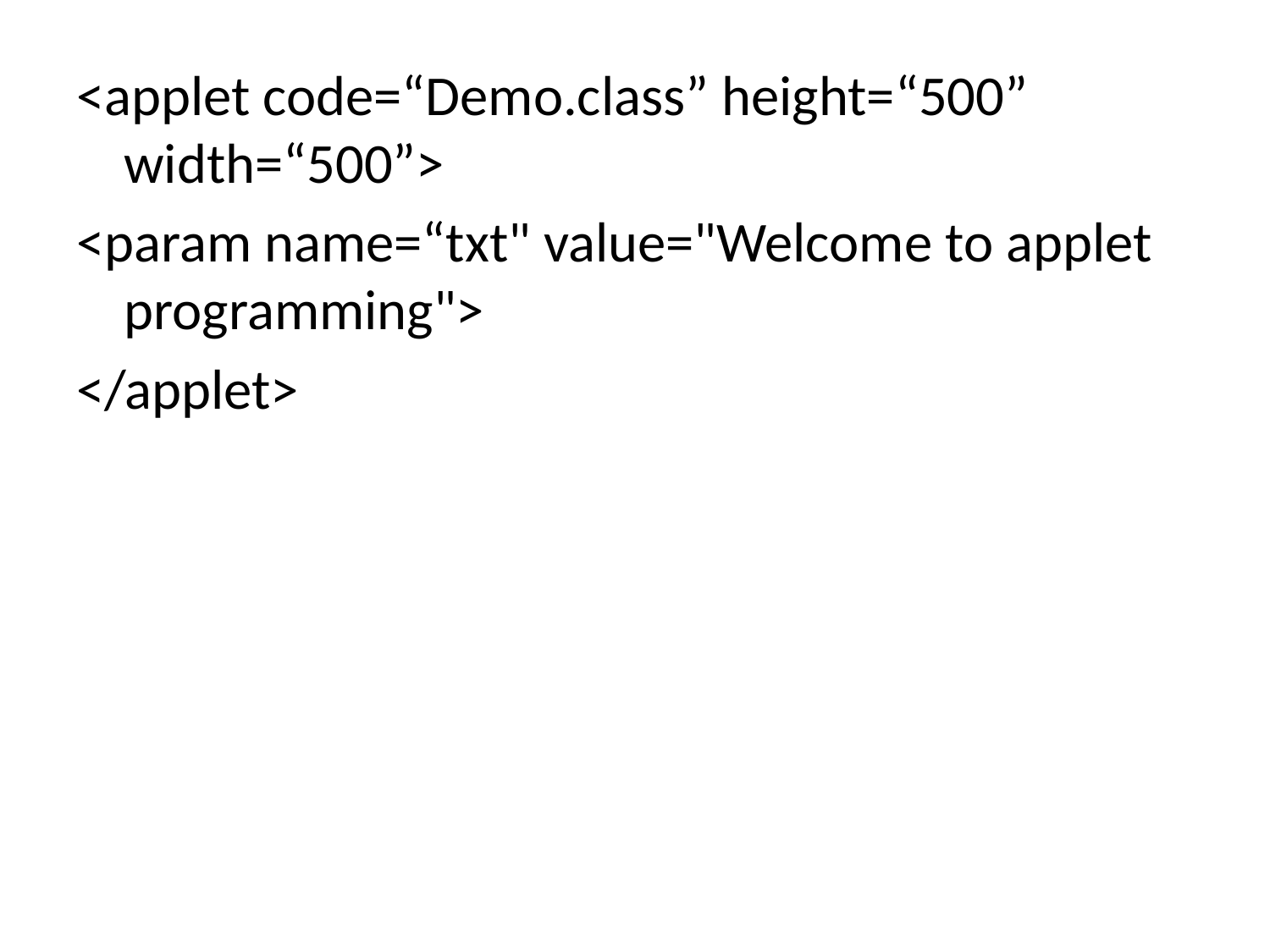

<applet code=“Demo.class” height=“500” width=“500”>
<param name=“txt" value="Welcome to applet programming">
</applet>